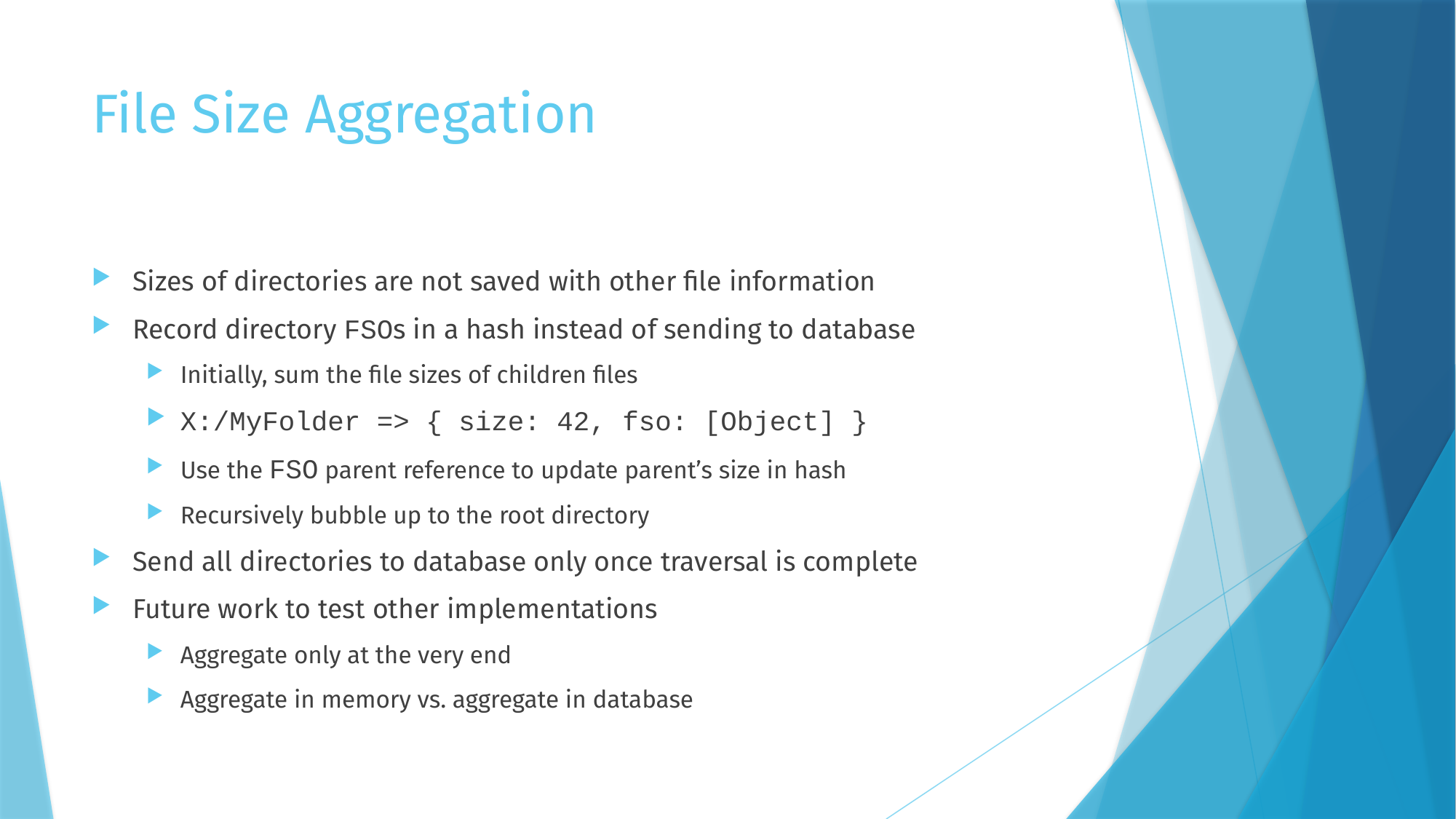

# File Size Aggregation
Sizes of directories are not saved with other file information
Record directory FSOs in a hash instead of sending to database
Initially, sum the file sizes of children files
X:/MyFolder => { size: 42, fso: [Object] }
Use the FSO parent reference to update parent’s size in hash
Recursively bubble up to the root directory
Send all directories to database only once traversal is complete
Future work to test other implementations
Aggregate only at the very end
Aggregate in memory vs. aggregate in database